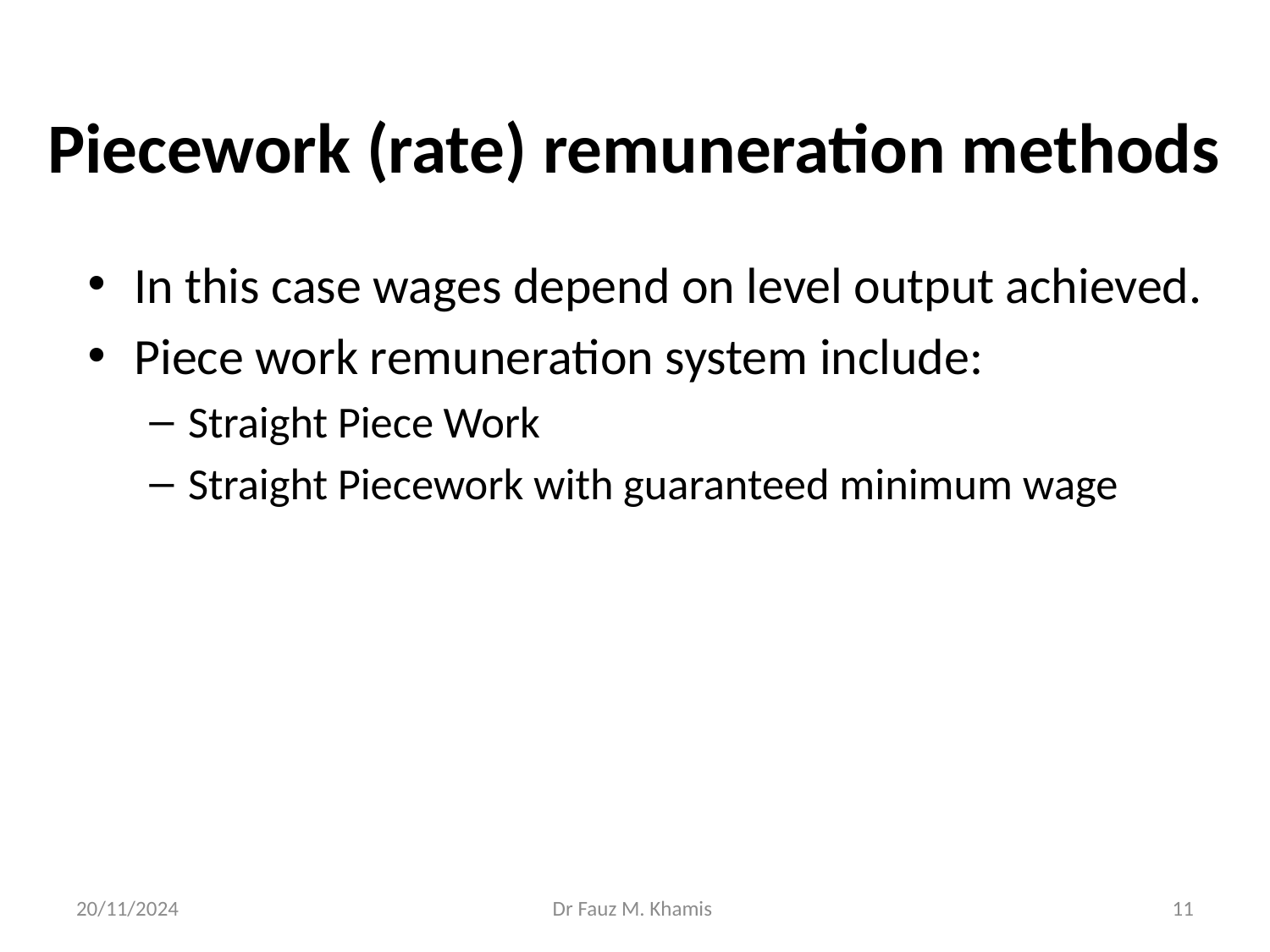

Piecework (rate) remuneration methods
In this case wages depend on level output achieved.
Piece work remuneration system include:
Straight Piece Work
Straight Piecework with guaranteed minimum wage

20/11/2024
Dr Fauz M. Khamis
11